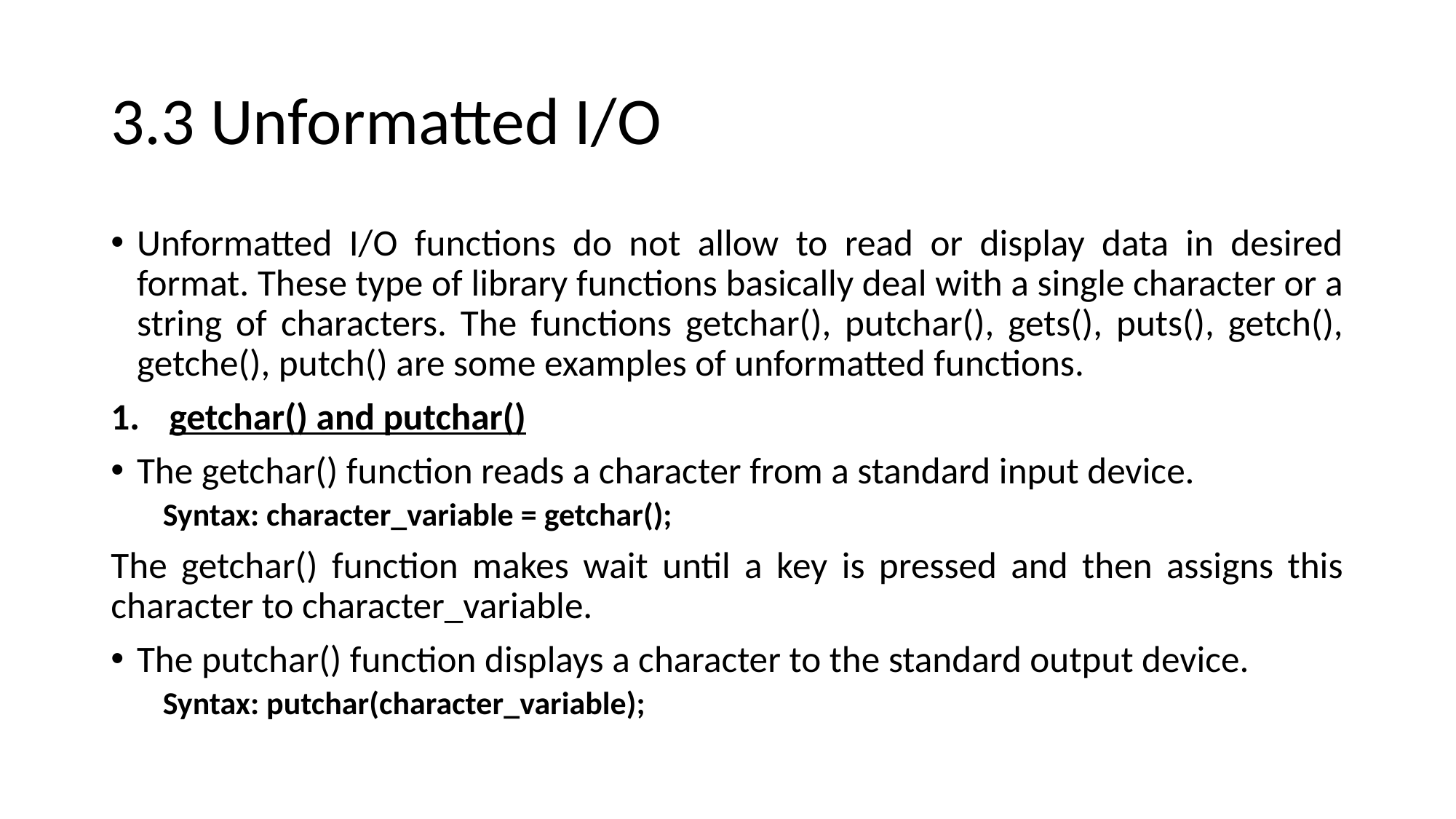

# 3.3 Unformatted I/O
Unformatted I/O functions do not allow to read or display data in desired format. These type of library functions basically deal with a single character or a string of characters. The functions getchar(), putchar(), gets(), puts(), getch(), getche(), putch() are some examples of unformatted functions.
getchar() and putchar()
The getchar() function reads a character from a standard input device.
Syntax: character_variable = getchar();
The getchar() function makes wait until a key is pressed and then assigns this character to character_variable.
The putchar() function displays a character to the standard output device.
Syntax: putchar(character_variable);